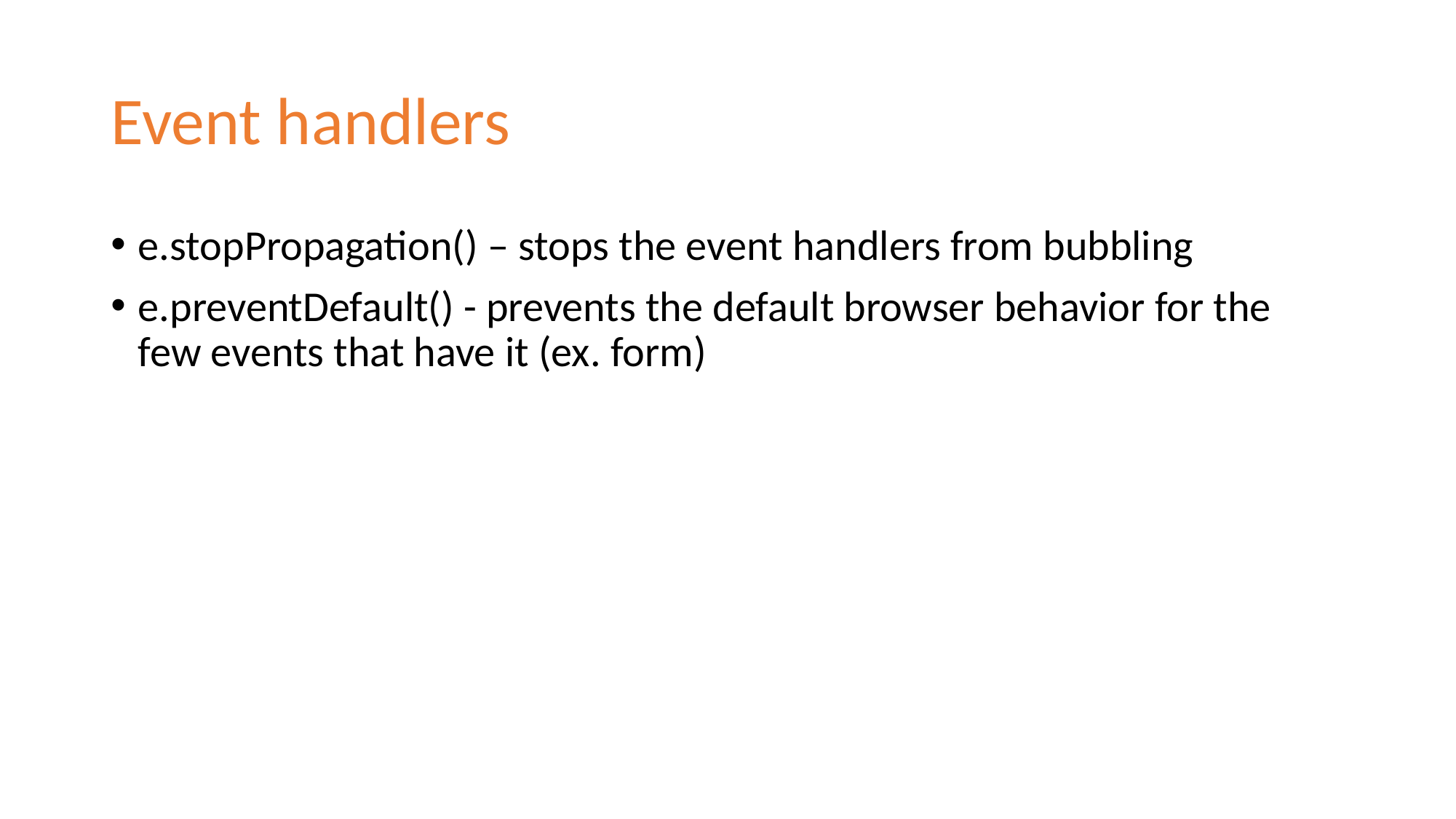

# Event handlers
e.stopPropagation() – stops the event handlers from bubbling
e.preventDefault() - prevents the default browser behavior for the few events that have it (ex. form)